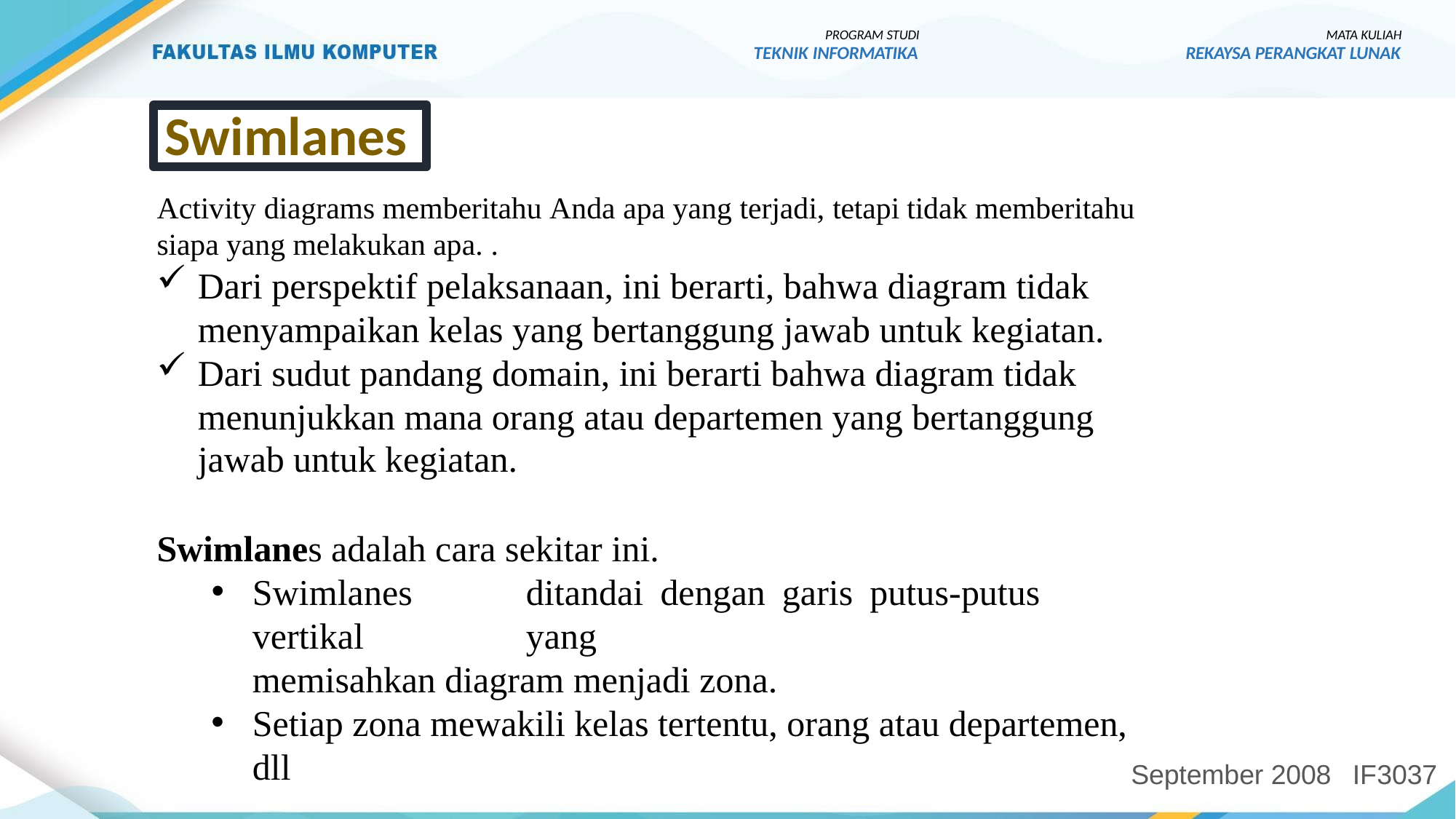

PROGRAM STUDI
TEKNIK INFORMATIKA
MATA KULIAH
REKAYSA PERANGKAT LUNAK
Swimlanes
Activity diagrams memberitahu Anda apa yang terjadi, tetapi tidak memberitahu
siapa yang melakukan apa. .
Dari perspektif pelaksanaan, ini berarti, bahwa diagram tidak  menyampaikan kelas yang bertanggung jawab untuk kegiatan.
Dari sudut pandang domain, ini berarti bahwa diagram tidak  menunjukkan mana orang atau departemen yang bertanggung
jawab untuk kegiatan.

Swimlanes adalah cara sekitar ini.
Swimlanes	ditandai	dengan	garis	putus-putus	vertikal	yang
memisahkan diagram menjadi zona.
Setiap zona mewakili kelas tertentu, orang atau departemen,  dll
September 2008
IF3037